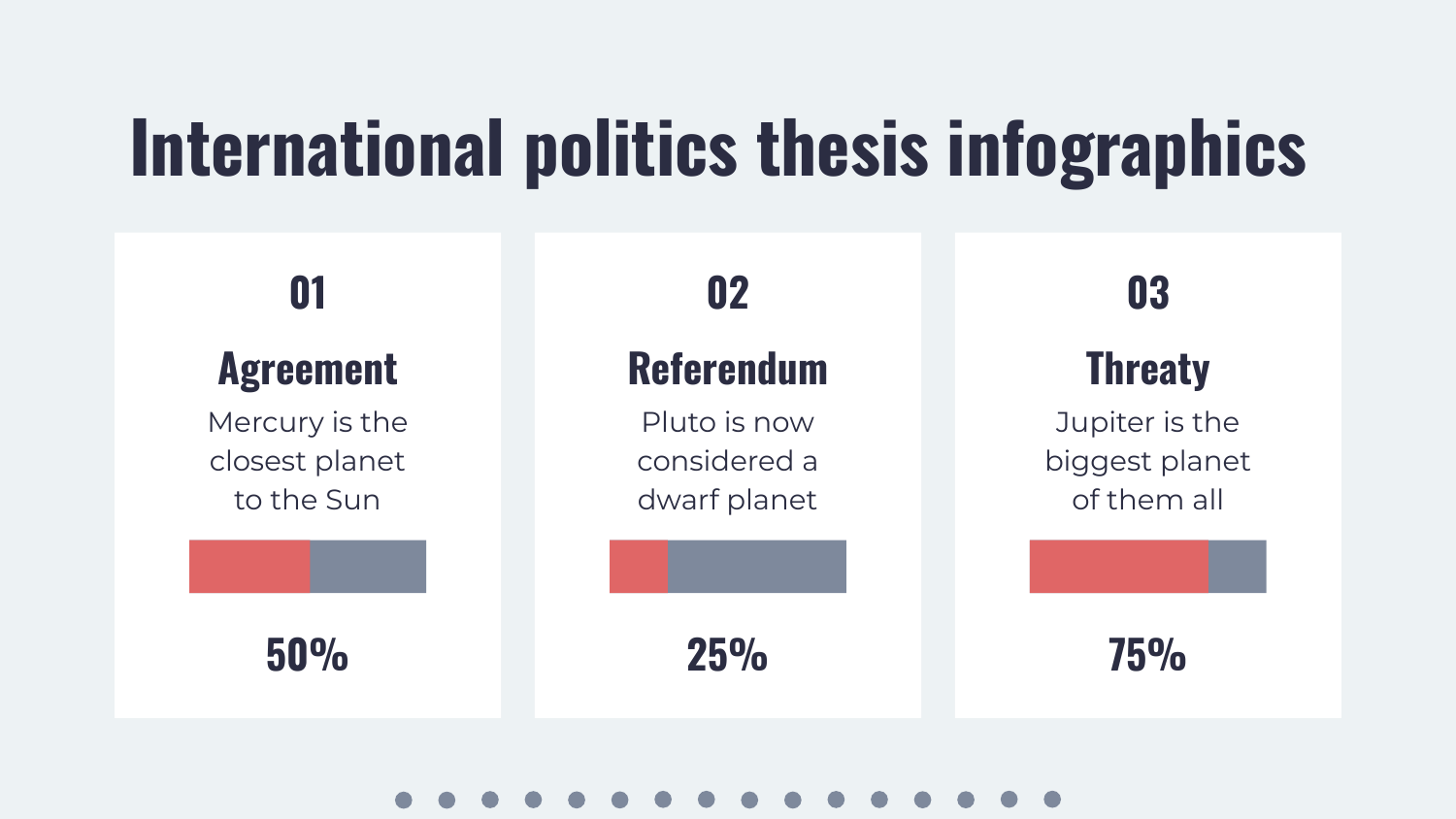

# International politics thesis infographics

01
Agreement
Mercury is the closest planet to the Sun
50%

02
Referendum
Pluto is now considered a dwarf planet
25%

03
Threaty
Jupiter is the biggest planet of them all
75%